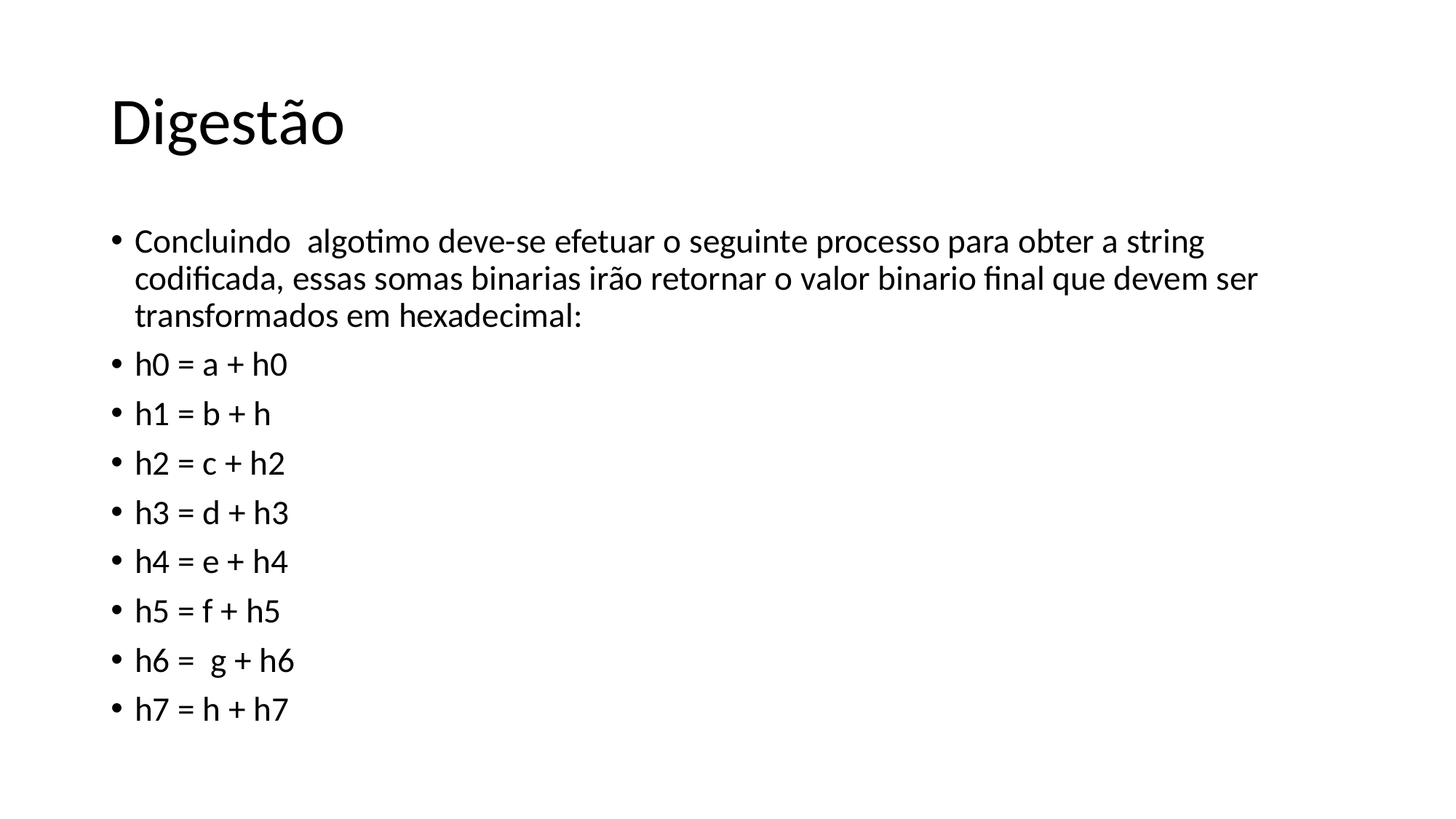

# Digestão
Concluindo  algotimo deve-se efetuar o seguinte processo para obter a string codificada, essas somas binarias irão retornar o valor binario final que devem ser transformados em hexadecimal:
h0 = a + h0
h1 = b + h
h2 = c + h2
h3 = d + h3
h4 = e + h4
h5 = f + h5
h6 =  g + h6
h7 = h + h7